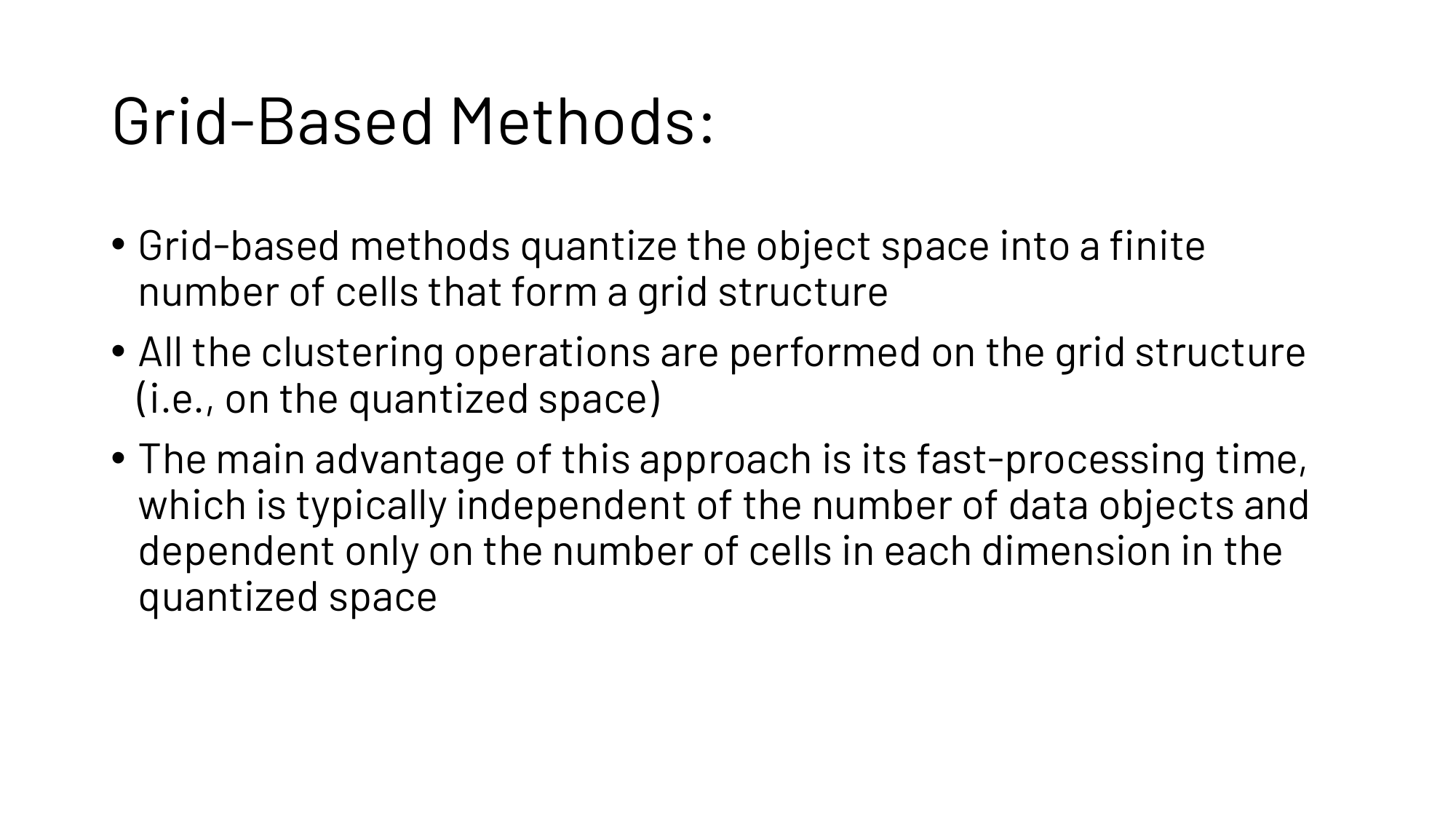

# Grid-Based Methods:
Grid-based methods quantize the object space into a finite number of cells that form a grid structure
All the clustering operations are performed on the grid structure (i.e., on the quantized space)
The main advantage of this approach is its fast-processing time, which is typically independent of the number of data objects and dependent only on the number of cells in each dimension in the quantized space